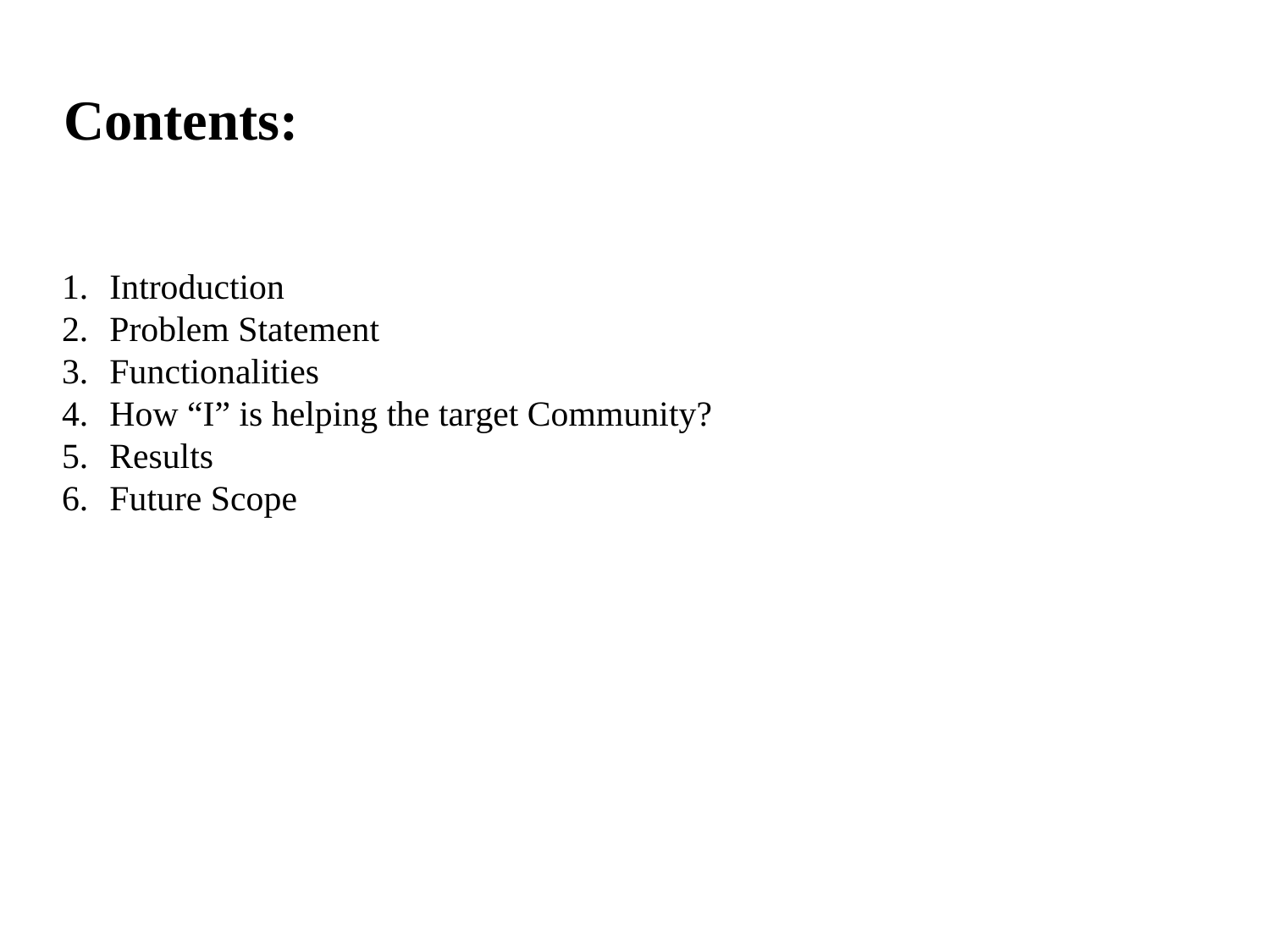

# Contents:

Introduction
Problem Statement
Functionalities
How “I” is helping the target Community?
Results
Future Scope